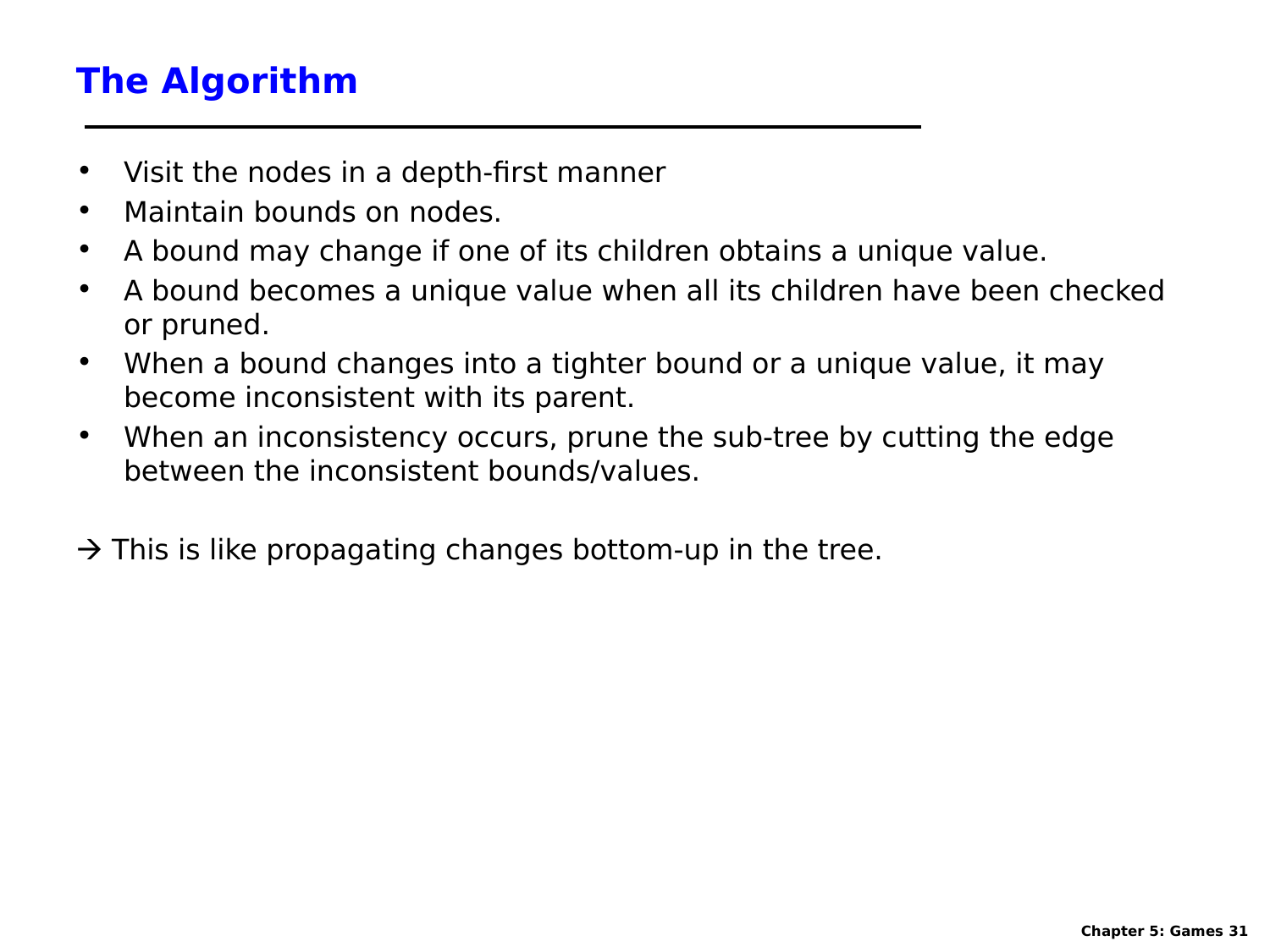

# The Algorithm
Visit the nodes in a depth-first manner
Maintain bounds on nodes.
A bound may change if one of its children obtains a unique value.
A bound becomes a unique value when all its children have been checked or pruned.
When a bound changes into a tighter bound or a unique value, it may become inconsistent with its parent.
When an inconsistency occurs, prune the sub-tree by cutting the edge between the inconsistent bounds/values.

🡪 This is like propagating changes bottom-up in the tree.